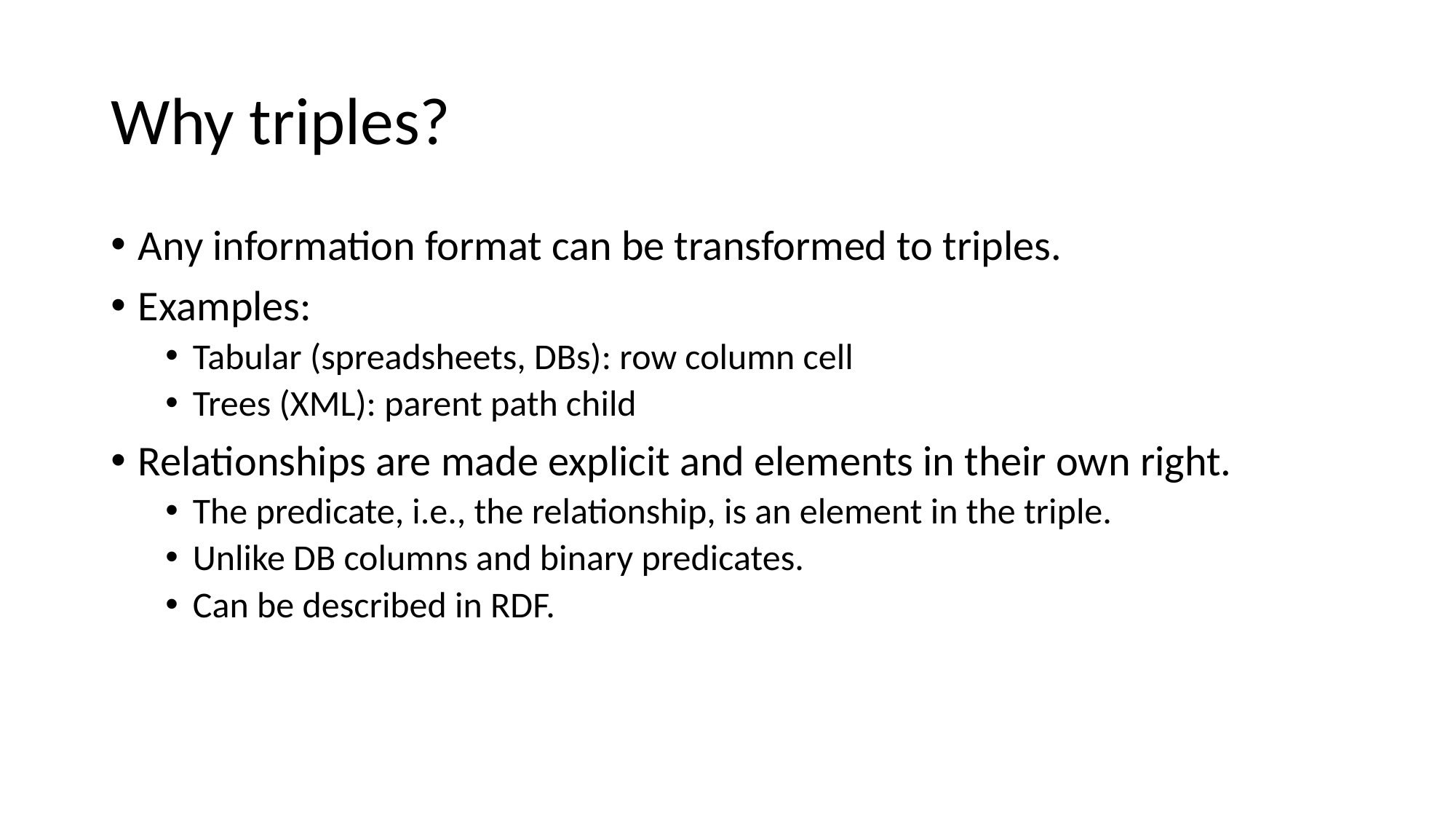

# Why triples?
Any information format can be transformed to triples.
Examples:
Tabular (spreadsheets, DBs): row column cell
Trees (XML): parent path child
Relationships are made explicit and elements in their own right.
The predicate, i.e., the relationship, is an element in the triple.
Unlike DB columns and binary predicates.
Can be described in RDF.